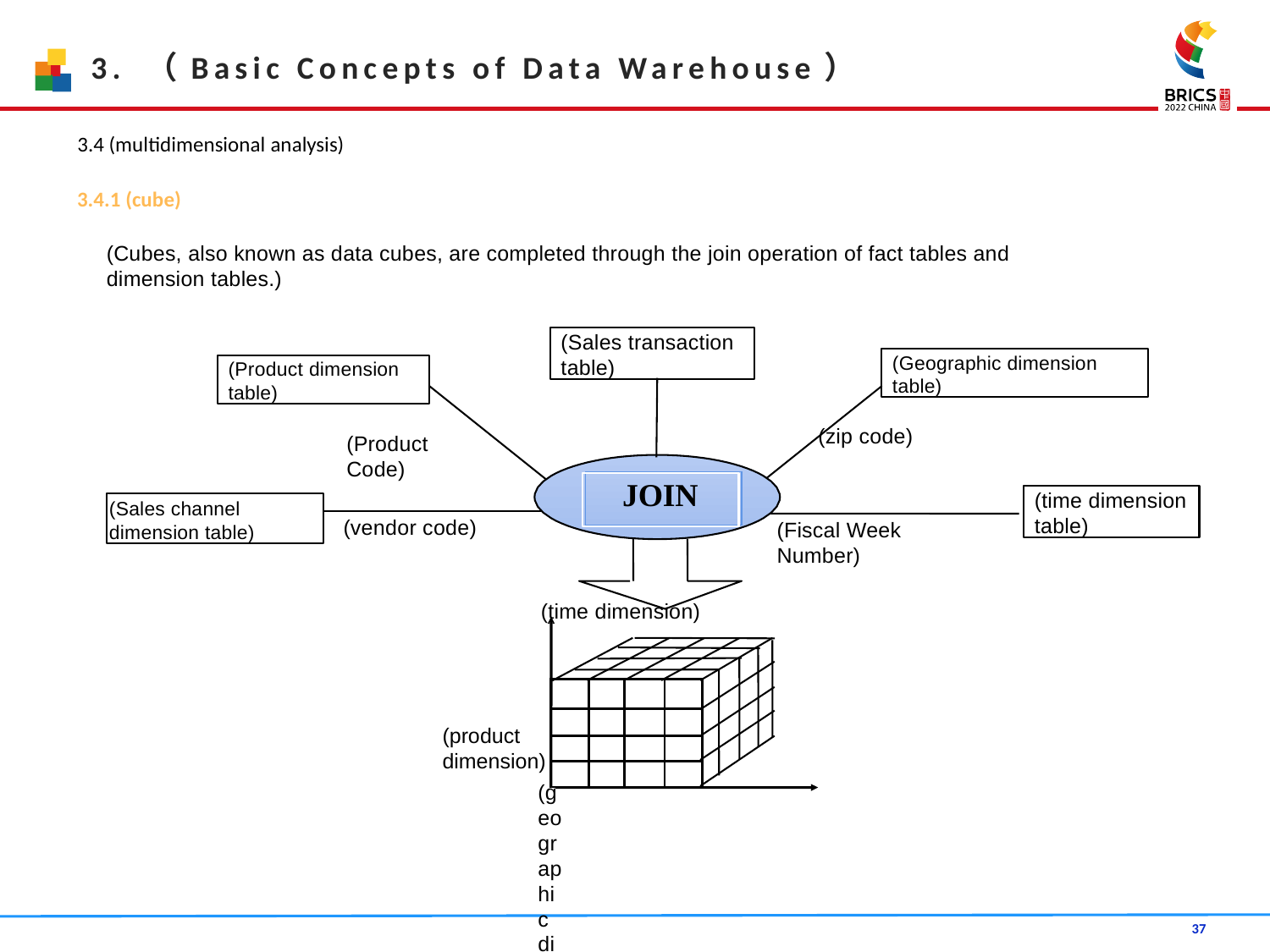

3. （Basic Concepts of Data Warehouse）
3.4 (multidimensional analysis)
3.4.1 (cube)
(Cubes, also known as data cubes, are completed through the join operation of fact tables and dimension tables.)
(Sales transaction table)
(Geographic dimension table)
(Product dimension table)

(zip code)
(Product Code)

JOIN

(time dimension table)
(Sales channel dimension table)

(vendor code)

(Fiscal Week Number)

(time dimension)

|  |  |  |  |
| --- | --- | --- | --- |
|  |  |  |  |
|  |  |  |  |
|  |  |  |  |

(product dimension)
(geographic dimension)

37